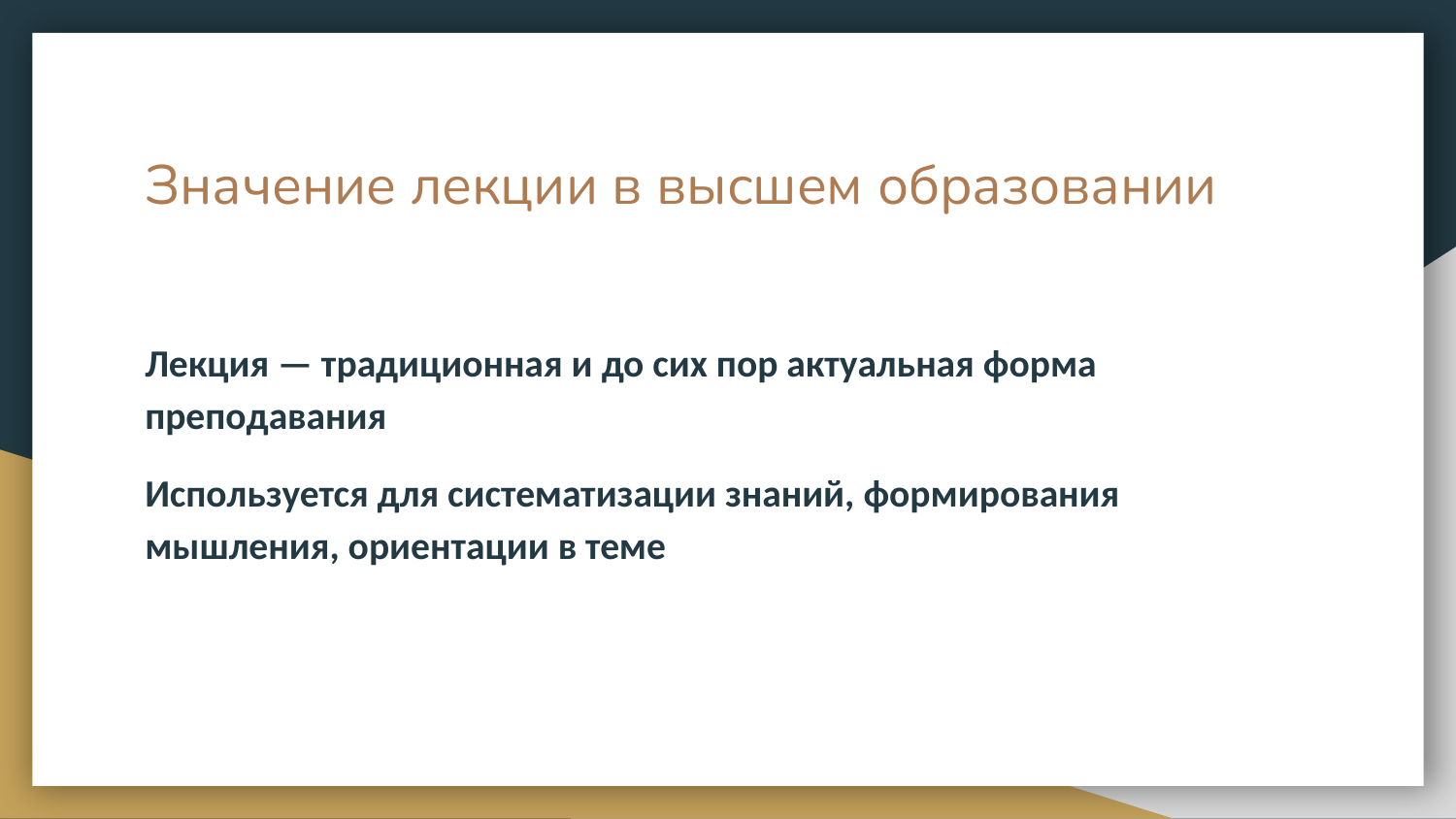

# Значение лекции в высшем образовании
Лекция — традиционная и до сих пор актуальная форма преподавания
Используется для систематизации знаний, формирования мышления, ориентации в теме